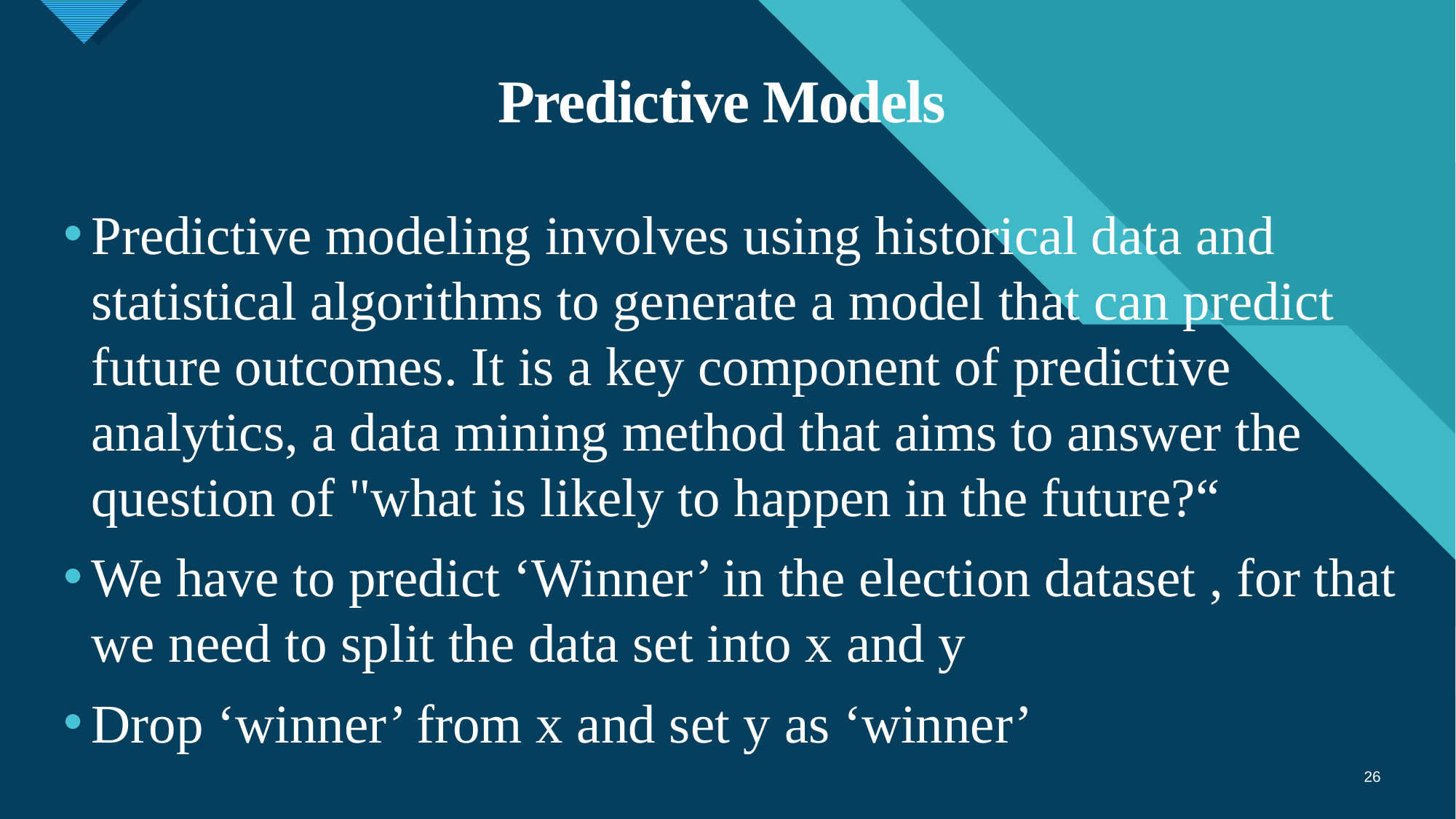

# Predictive Models
Predictive modeling involves using historical data and statistical algorithms to generate a model that can predict future outcomes. It is a key component of predictive analytics, a data mining method that aims to answer the question of "what is likely to happen in the future?“
We have to predict ‘Winner’ in the election dataset , for that we need to split the data set into x and y
Drop ‘winner’ from x and set y as ‘winner’

26